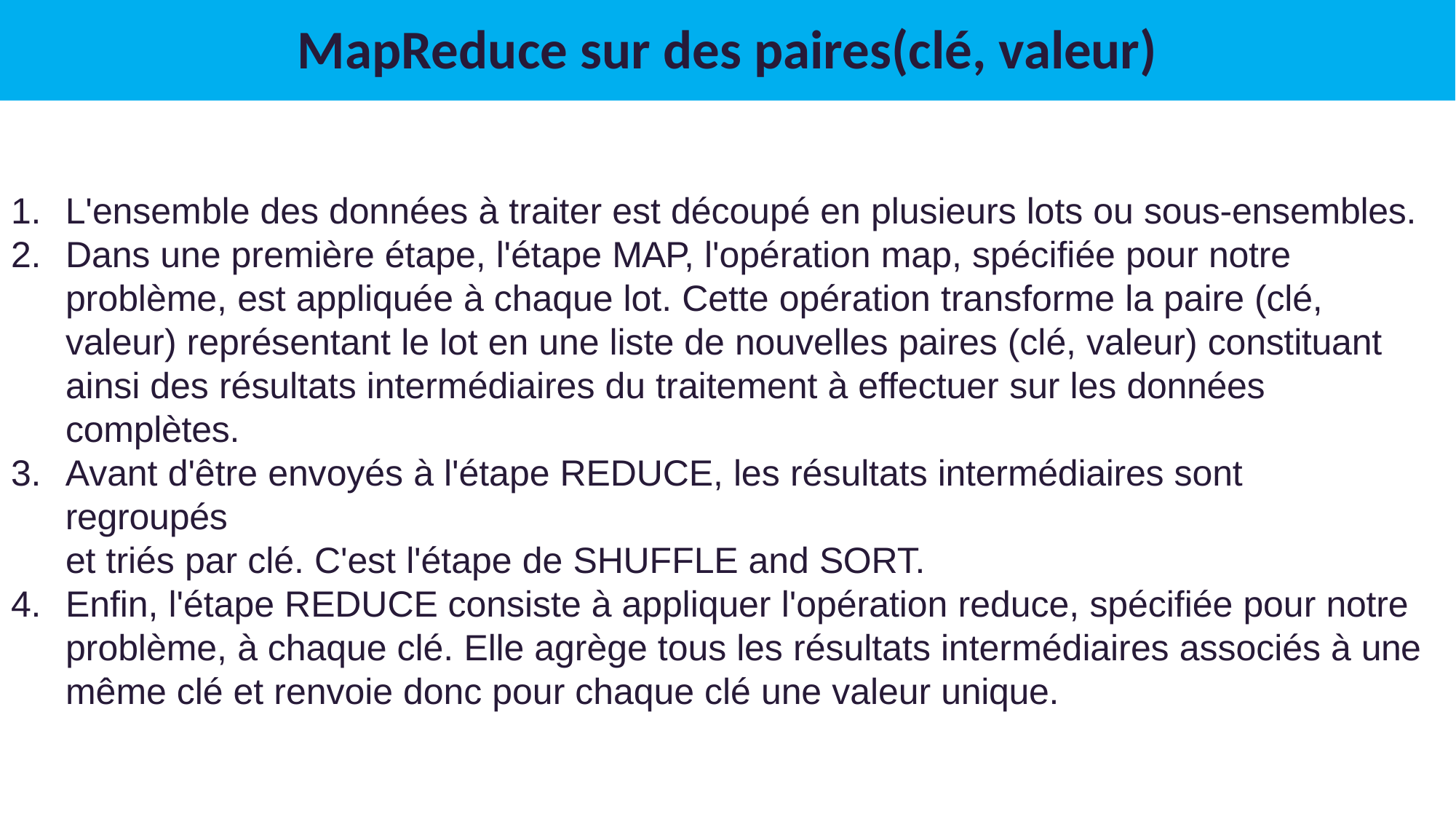

# MapReduce sur des paires(clé, valeur)
L'ensemble des données à traiter est découpé en plusieurs lots ou sous-ensembles.
Dans une première étape, l'étape MAP, l'opération map, spécifiée pour notre problème, est appliquée à chaque lot. Cette opération transforme la paire (clé, valeur) représentant le lot en une liste de nouvelles paires (clé, valeur) constituant ainsi des résultats intermédiaires du traitement à effectuer sur les données complètes.
Avant d'être envoyés à l'étape REDUCE, les résultats intermédiaires sont regroupés
et triés par clé. C'est l'étape de SHUFFLE and SORT.
Enfin, l'étape REDUCE consiste à appliquer l'opération reduce, spécifiée pour notre problème, à chaque clé. Elle agrège tous les résultats intermédiaires associés à une même clé et renvoie donc pour chaque clé une valeur unique.